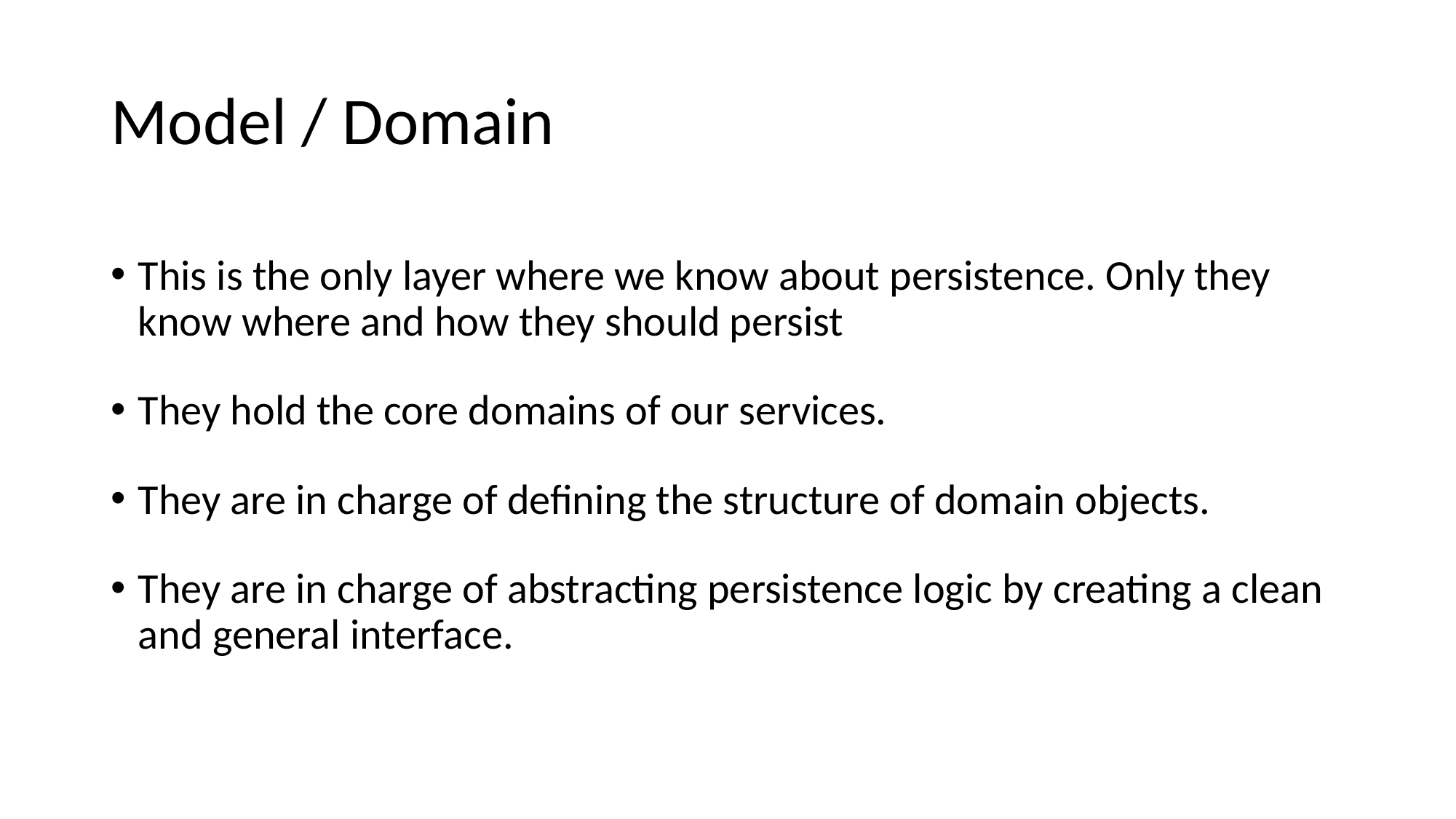

# Model / Domain

This is the only layer where we know about persistence. Only they know where and how they should persist

They hold the core domains of our services.

They are in charge of defining the structure of domain objects.

They are in charge of abstracting persistence logic by creating a clean and general interface.